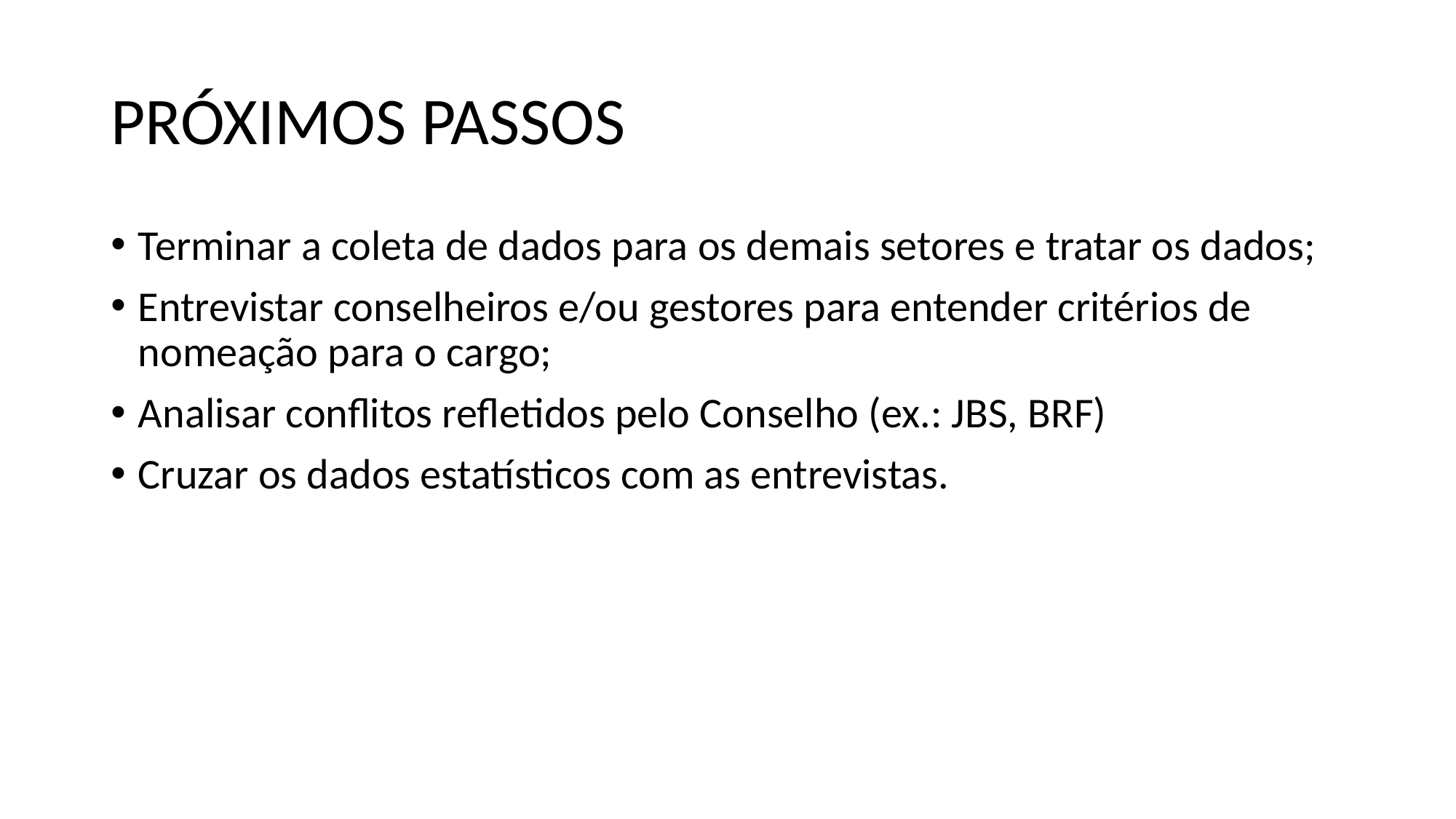

# PRÓXIMOS PASSOS
Terminar a coleta de dados para os demais setores e tratar os dados;
Entrevistar conselheiros e/ou gestores para entender critérios de nomeação para o cargo;
Analisar conflitos refletidos pelo Conselho (ex.: JBS, BRF)
Cruzar os dados estatísticos com as entrevistas.